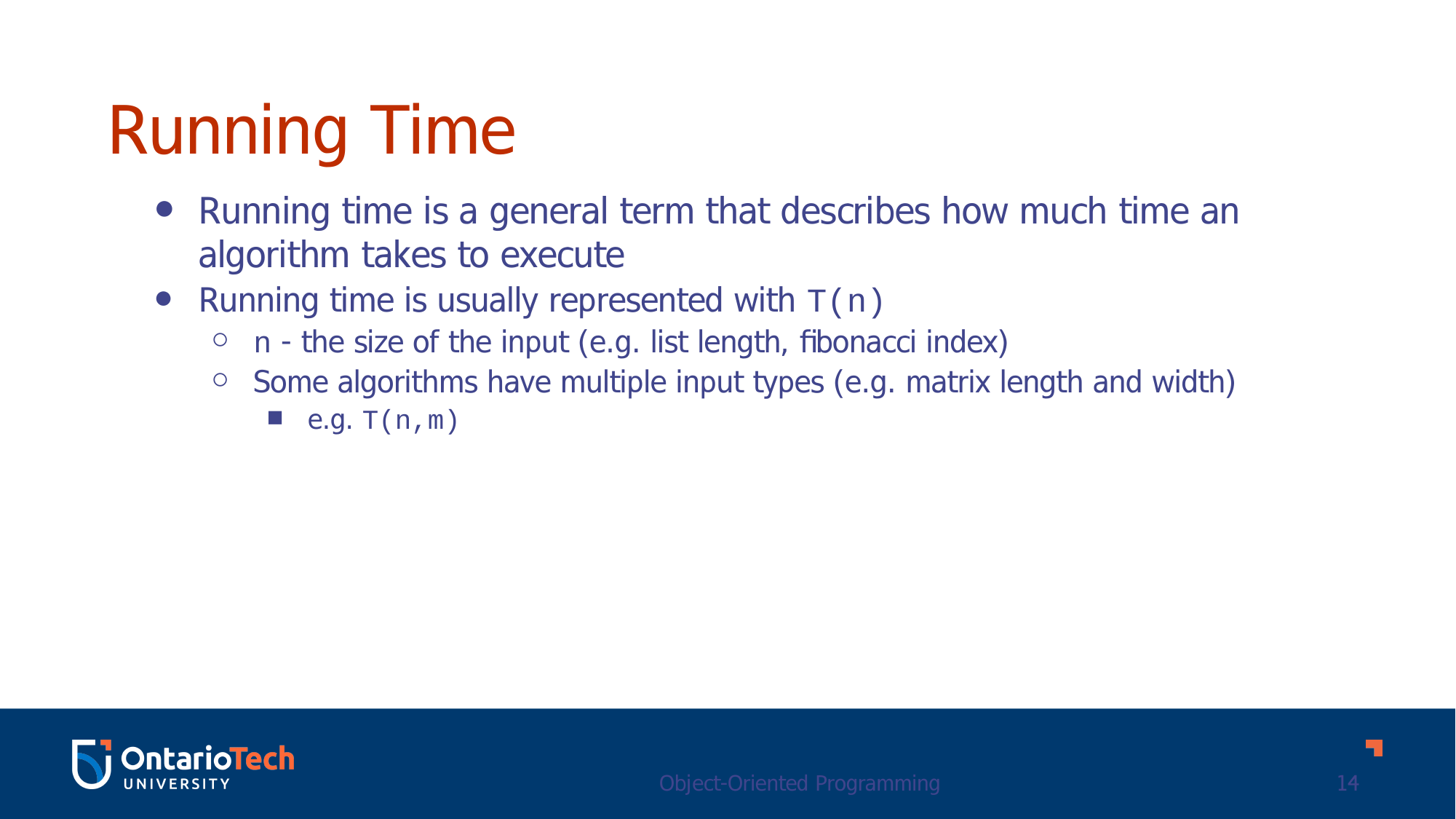

Running Time
Running time is a general term that describes how much time an algorithm takes to execute
Running time is usually represented with T(n)
n - the size of the input (e.g. list length, fibonacci index)
Some algorithms have multiple input types (e.g. matrix length and width)
e.g. T(n,m)
Object-Oriented Programming
14